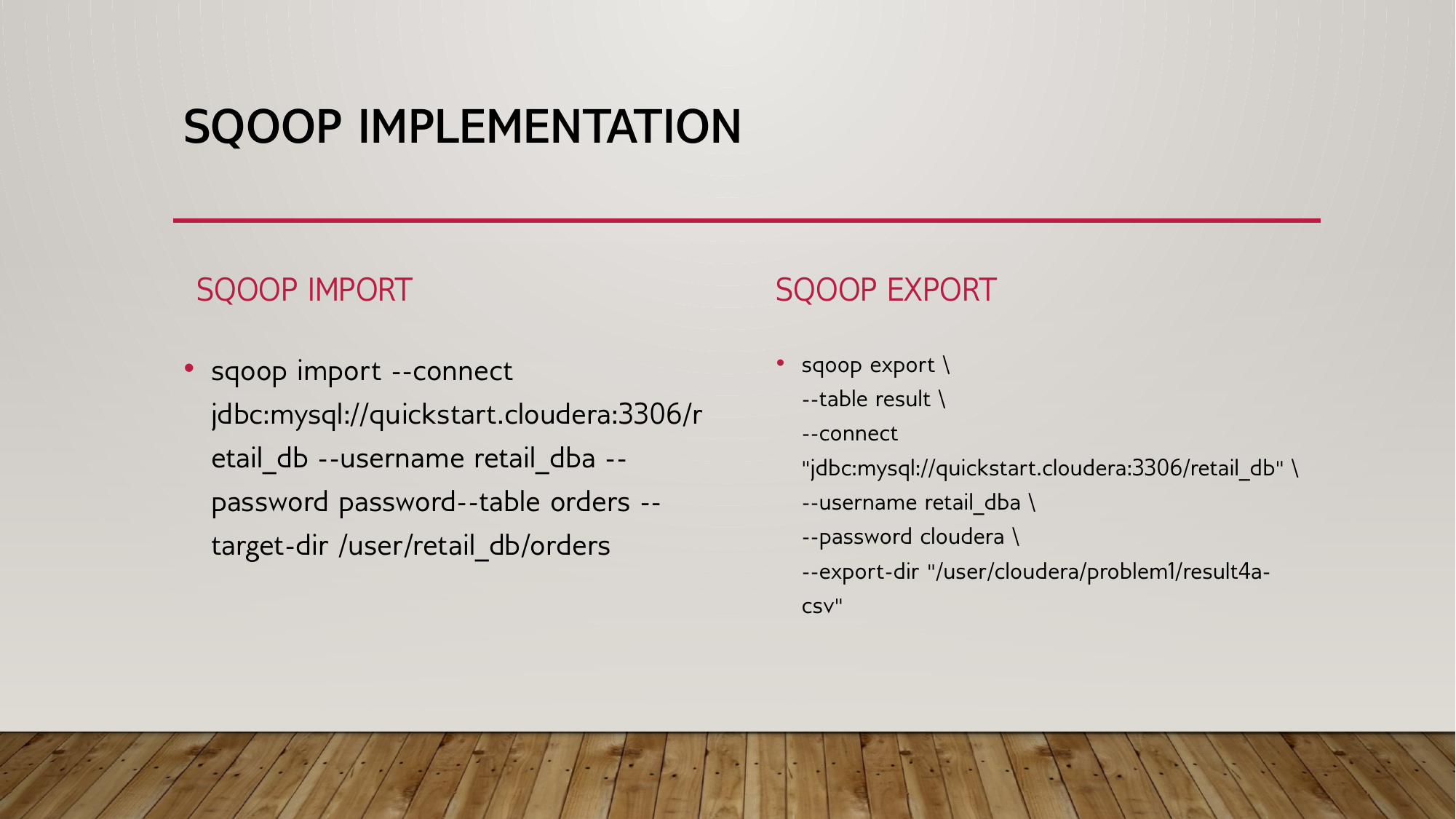

# Sqoop implementation
Sqoop import
Sqoop export
sqoop export \
--table result \
--connect "jdbc:mysql://quickstart.cloudera:3306/retail_db" \
--username retail_dba \
--password cloudera \
--export-dir "/user/cloudera/problem1/result4a-csv"
sqoop import --connect jdbc:mysql://quickstart.cloudera:3306/retail_db --username retail_dba --password password--table orders --target-dir /user/retail_db/orders